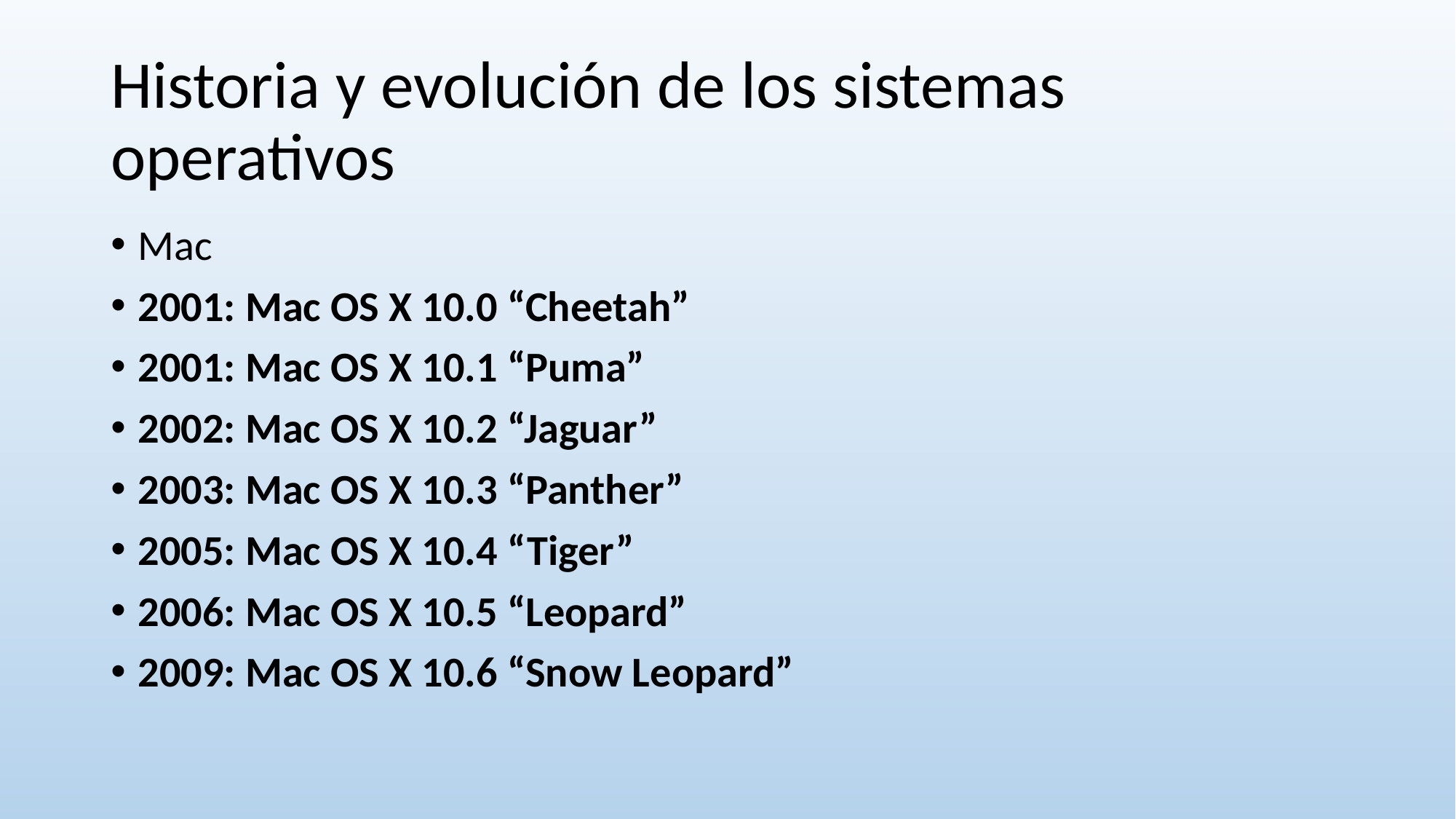

# Historia y evolución de los sistemas operativos
Mac
2001: Mac OS X 10.0 “Cheetah”
2001: Mac OS X 10.1 “Puma”
2002: Mac OS X 10.2 “Jaguar”
2003: Mac OS X 10.3 “Panther”
2005: Mac OS X 10.4 “Tiger”
2006: Mac OS X 10.5 “Leopard”
2009: Mac OS X 10.6 “Snow Leopard”